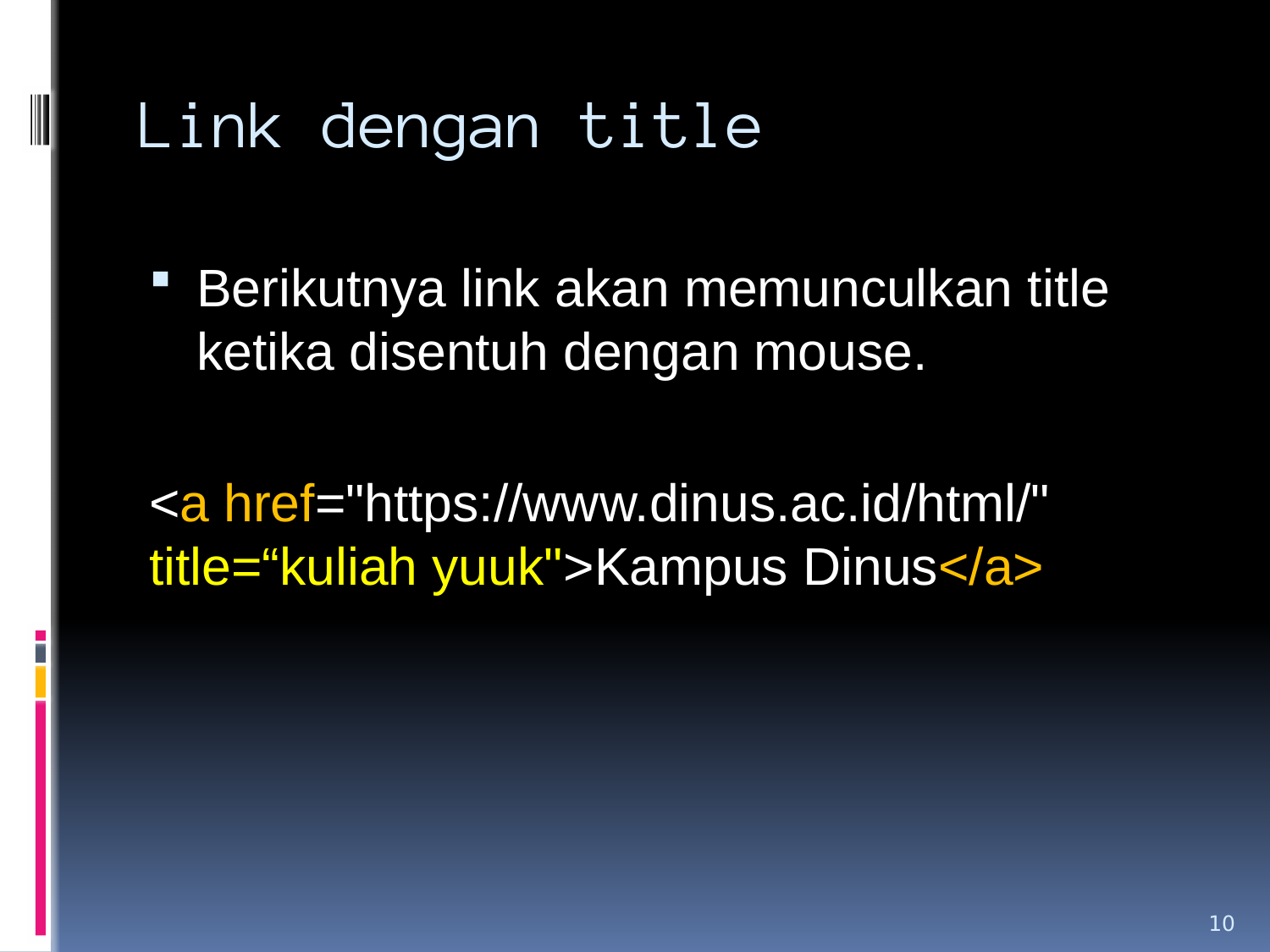

# Link dengan title
Berikutnya link akan memunculkan title ketika disentuh dengan mouse.

<a href="https://www.dinus.ac.id/html/" title=“kuliah yuuk">Kampus Dinus</a>
10